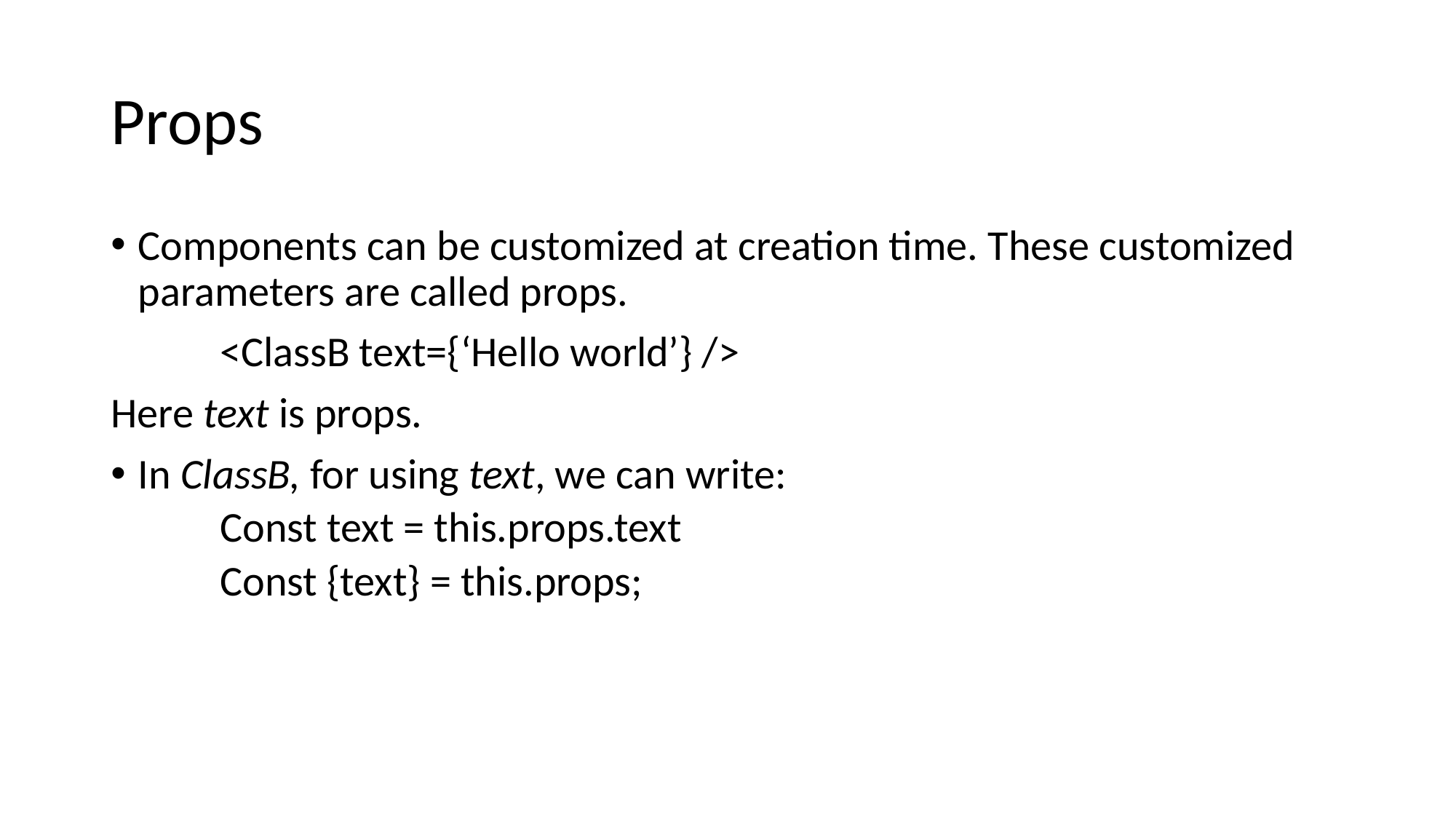

# Props
Components can be customized at creation time. These customized parameters are called props.
	<ClassB text={‘Hello world’} />
Here text is props.
In ClassB, for using text, we can write:
Const text = this.props.text
Const {text} = this.props;